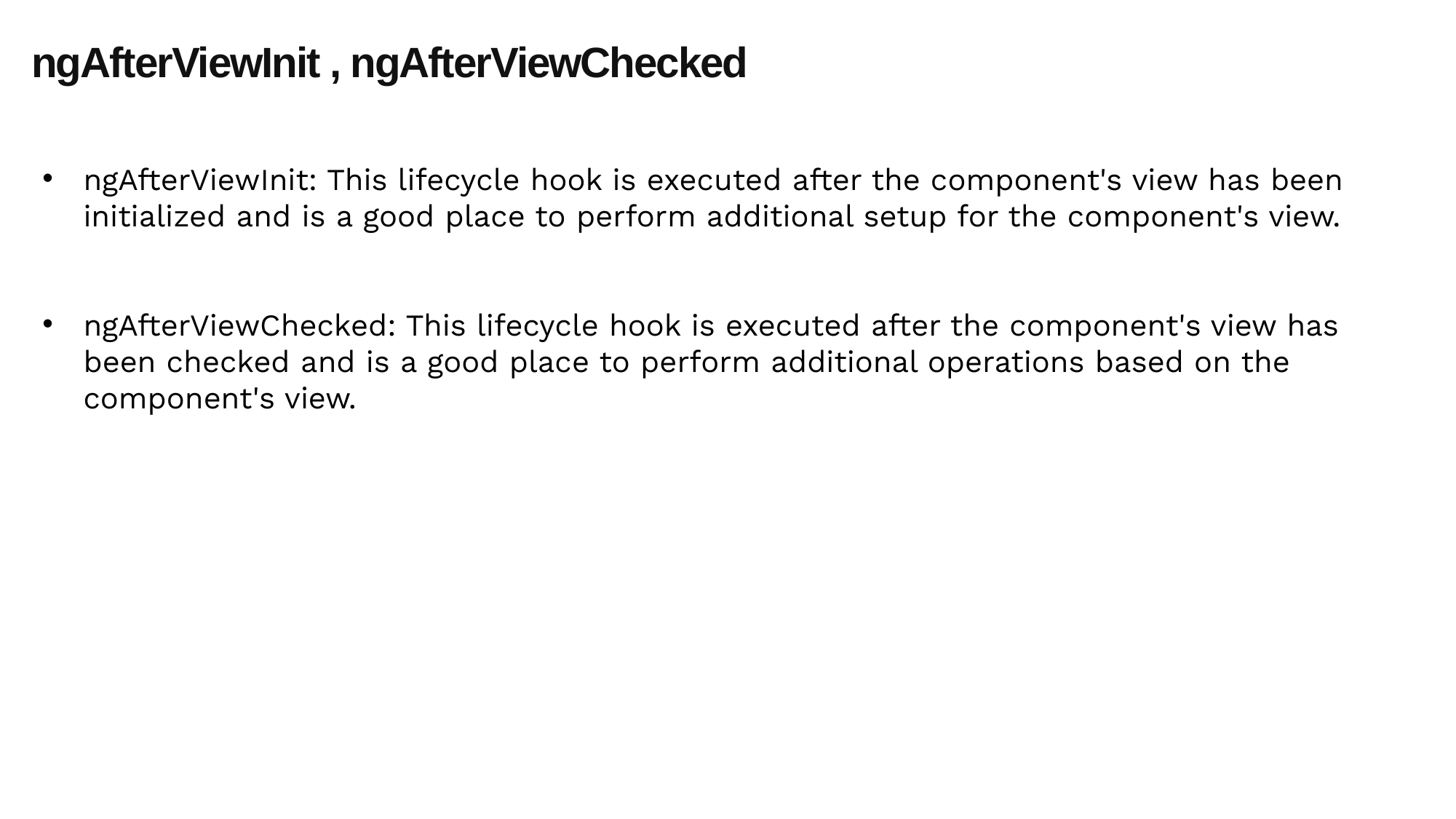

ngAfterViewInit , ngAfterViewChecked
ngAfterViewInit: This lifecycle hook is executed after the component's view has been initialized and is a good place to perform additional setup for the component's view.

ngAfterViewChecked: This lifecycle hook is executed after the component's view has been checked and is a good place to perform additional operations based on the component's view.